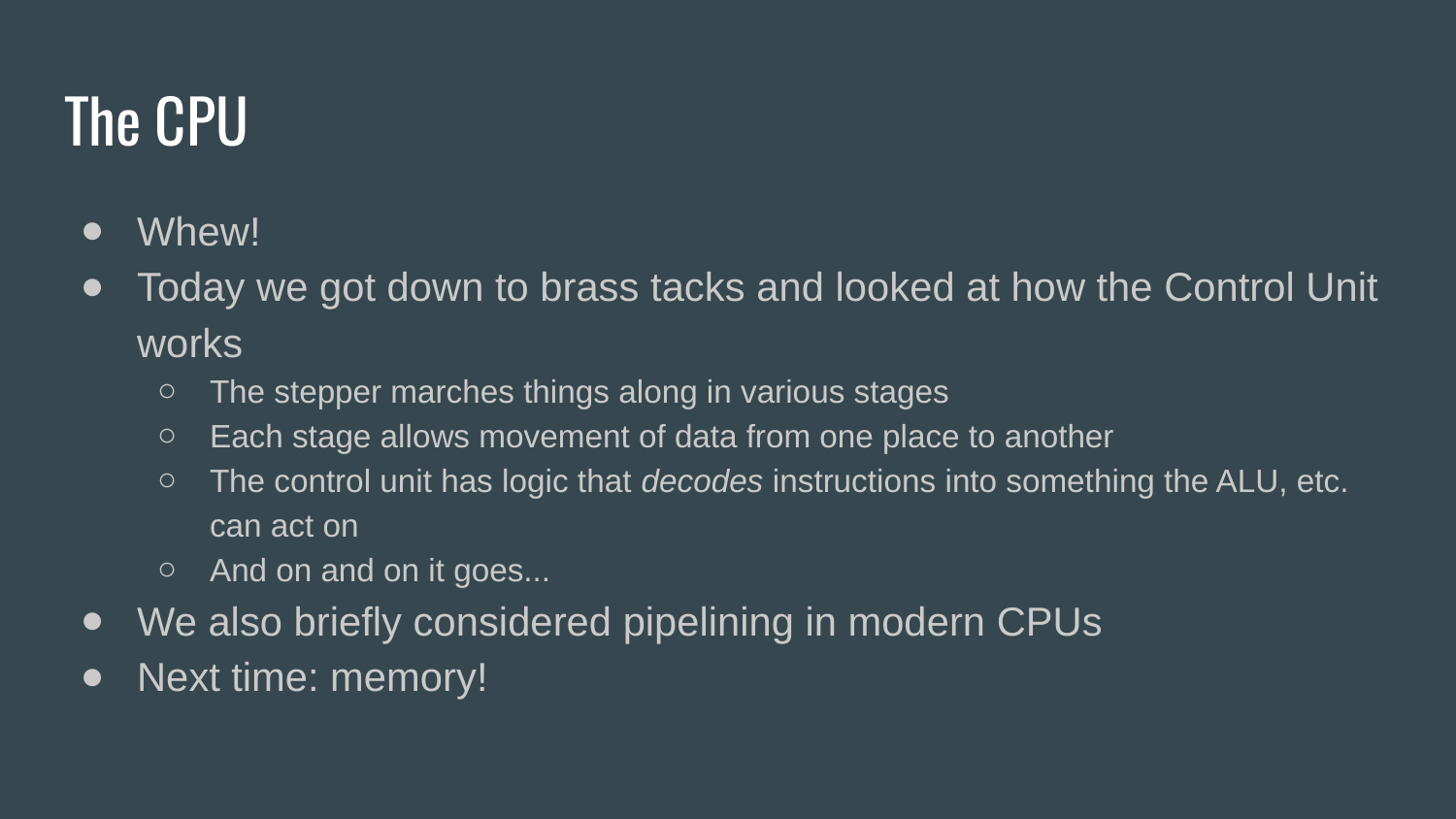

# The CPU
Whew!
Today we got down to brass tacks and looked at how the Control Unit works
The stepper marches things along in various stages
Each stage allows movement of data from one place to another
The control unit has logic that decodes instructions into something the ALU, etc. can act on
And on and on it goes...
We also briefly considered pipelining in modern CPUs
Next time: memory!